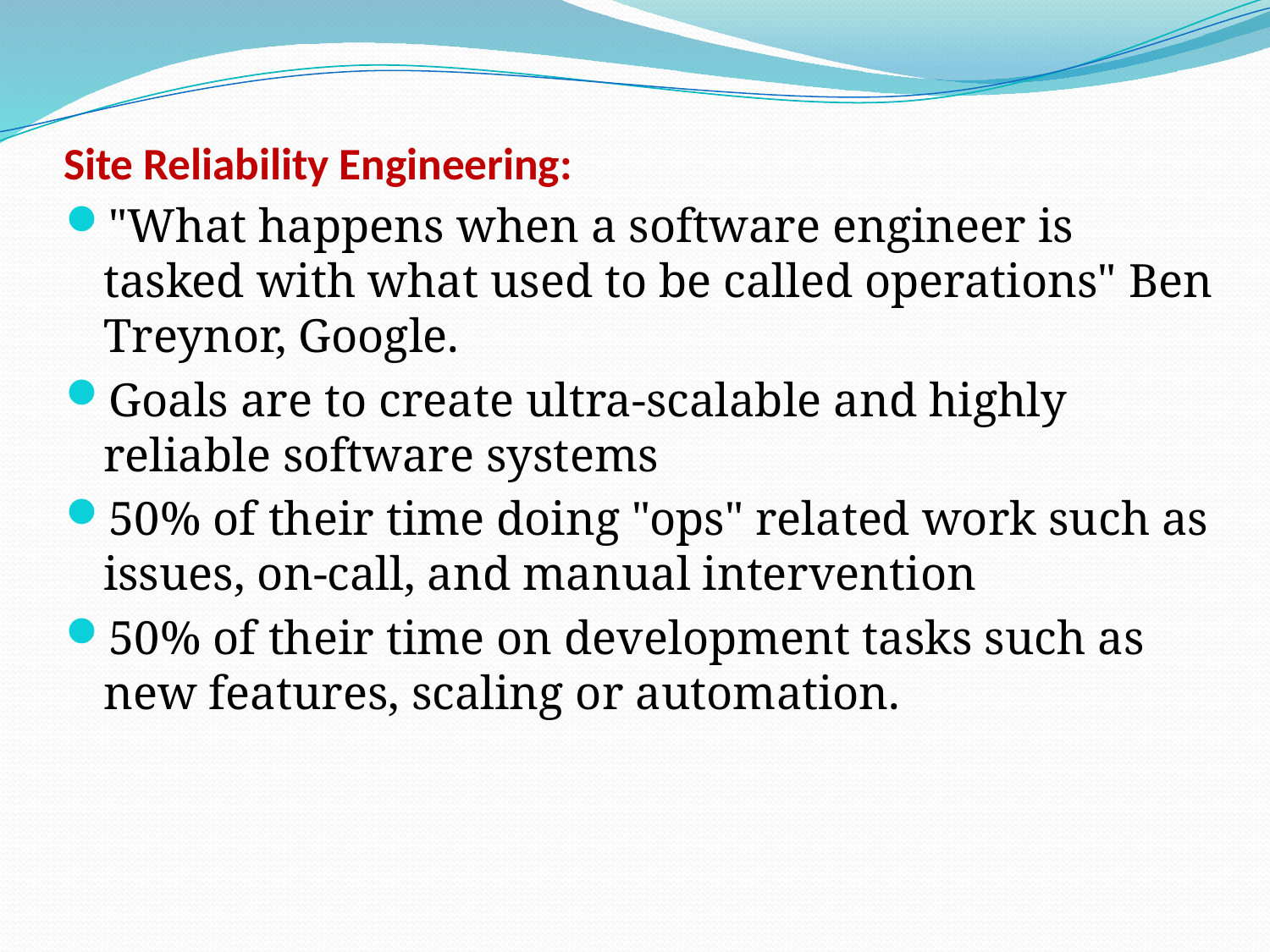

# Site Reliability Engineering:
"What happens when a software engineer is tasked with what used to be called operations" Ben Treynor, Google.
Goals are to create ultra-scalable and highly reliable software systems
50% of their time doing "ops" related work such as issues, on-call, and manual intervention
50% of their time on development tasks such as new features, scaling or automation.